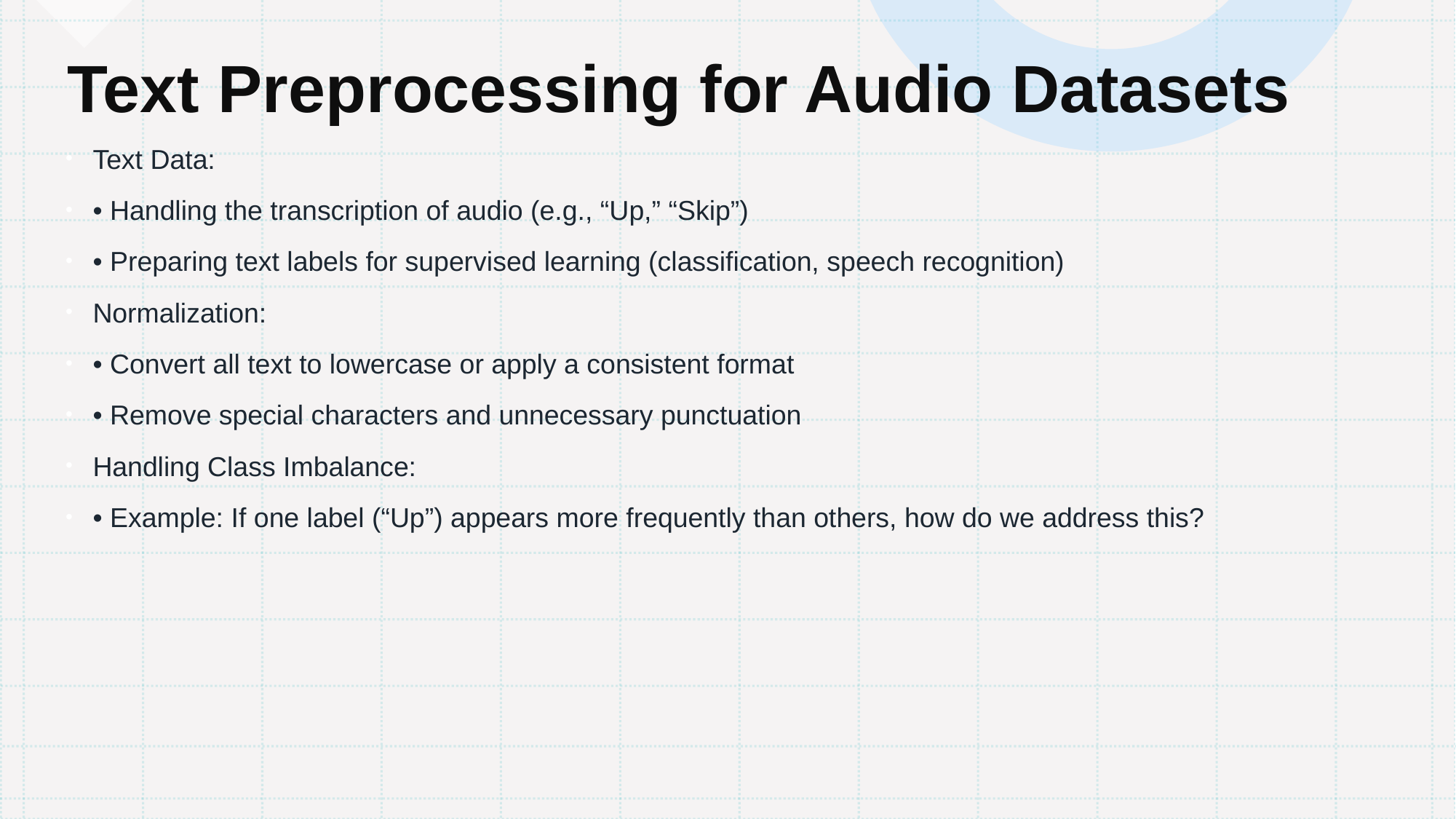

# Text Preprocessing for Audio Datasets
Text Data:
• Handling the transcription of audio (e.g., “Up,” “Skip”)
• Preparing text labels for supervised learning (classification, speech recognition)
Normalization:
• Convert all text to lowercase or apply a consistent format
• Remove special characters and unnecessary punctuation
Handling Class Imbalance:
• Example: If one label (“Up”) appears more frequently than others, how do we address this?